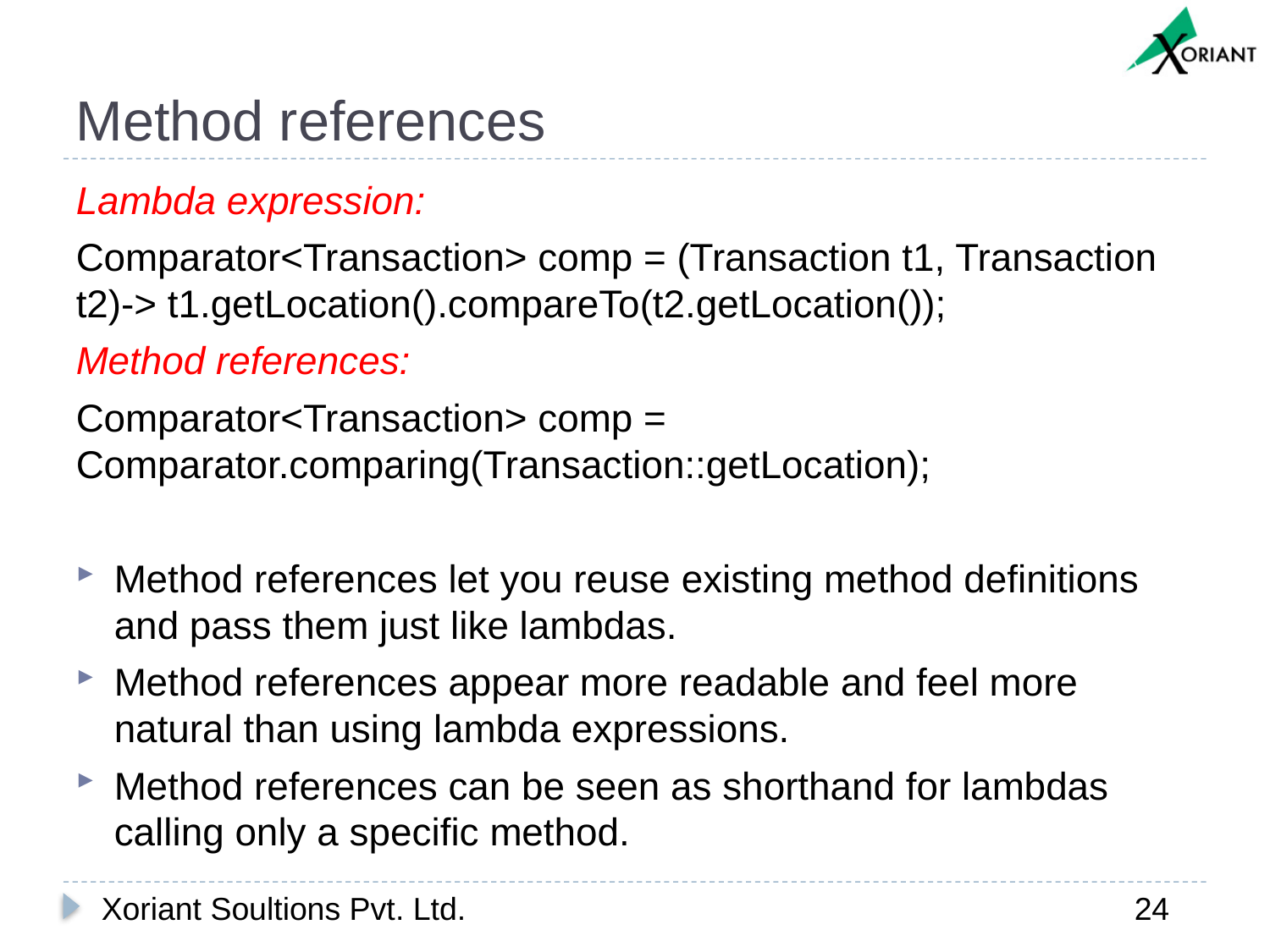

# Method references
Lambda expression:
Comparator<Transaction> comp = (Transaction t1, Transaction t2)-> t1.getLocation().compareTo(t2.getLocation());
Method references:
Comparator<Transaction> comp = Comparator.comparing(Transaction::getLocation);

Method references let you reuse existing method definitions and pass them just like lambdas.
Method references appear more readable and feel more natural than using lambda expressions.
Method references can be seen as shorthand for lambdas calling only a specific method.
Xoriant Soultions Pvt. Ltd.
24